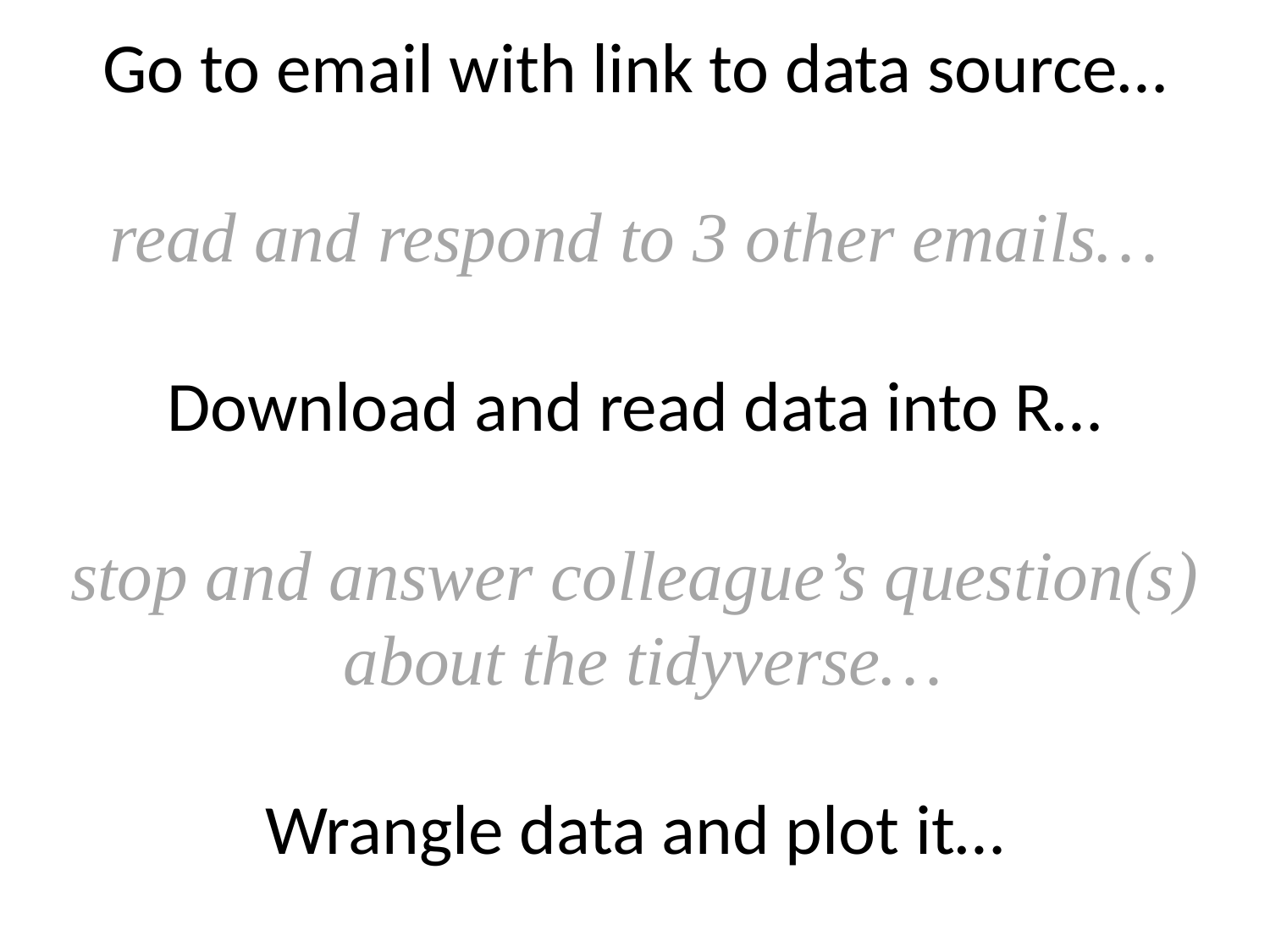

Go to email with link to data source…

read and respond to 3 other emails…

Download and read data into R…

stop and answer colleague’s question(s)
 about the tidyverse…

Wrangle data and plot it…